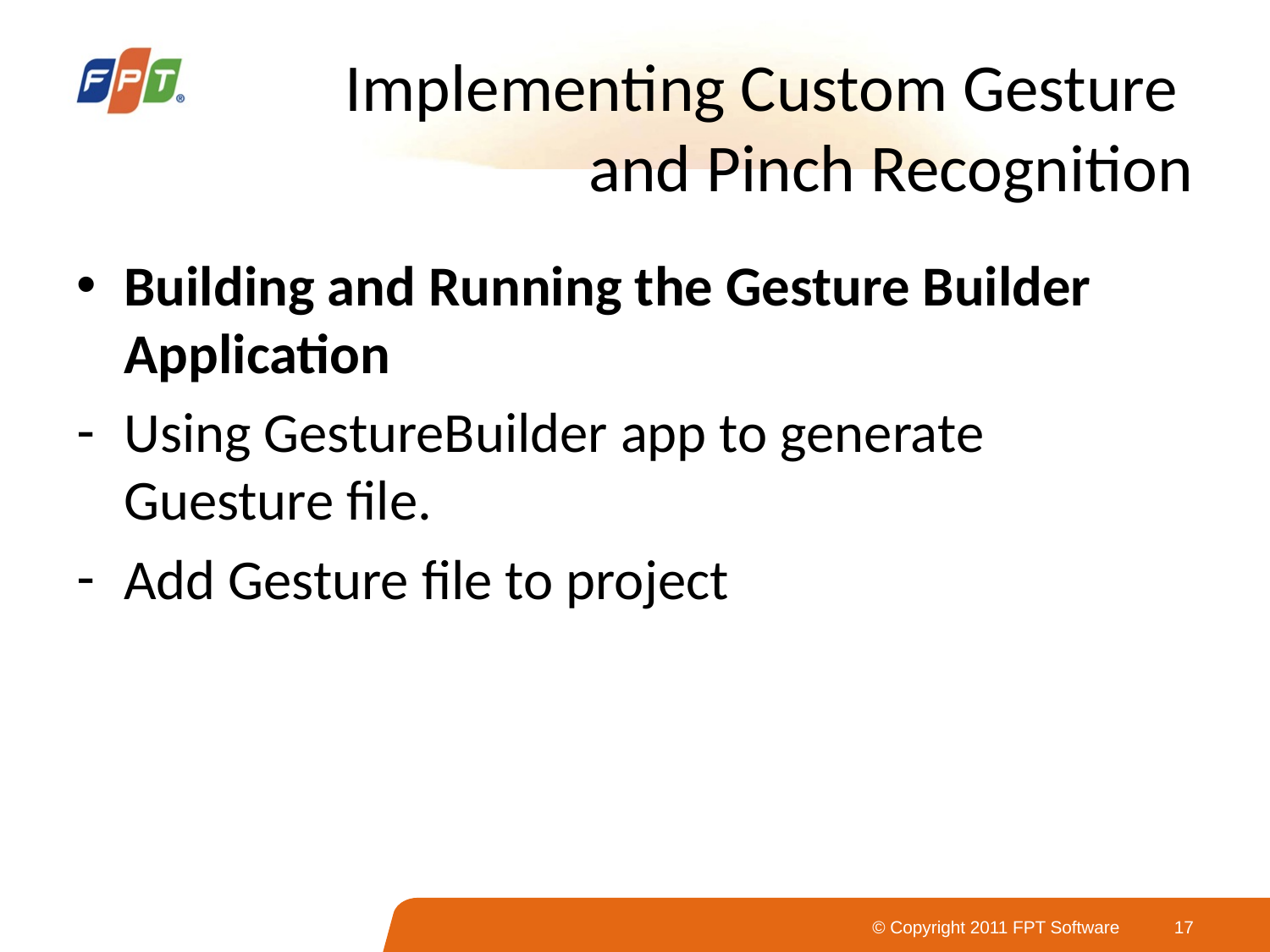

# Implementing Custom Gesture and Pinch Recognition
Building and Running the Gesture Builder Application
Using GestureBuilder app to generate Guesture file.
Add Gesture file to project